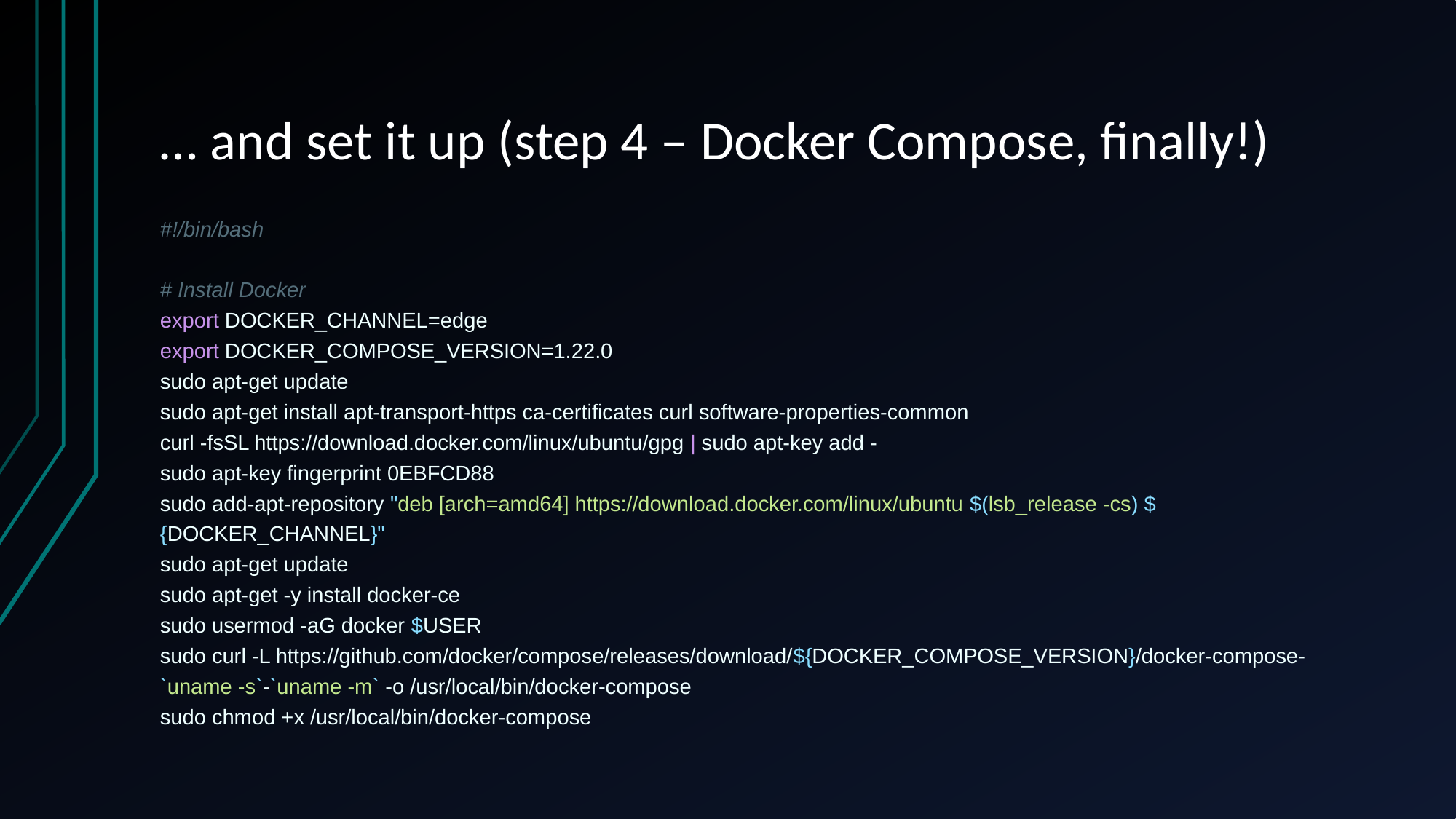

# … and set it up (step 4 – Docker Compose, finally!)
#!/bin/bash

# Install Docker
export DOCKER_CHANNEL=edge
export DOCKER_COMPOSE_VERSION=1.22.0
sudo apt-get update
sudo apt-get install apt-transport-https ca-certificates curl software-properties-common
curl -fsSL https://download.docker.com/linux/ubuntu/gpg | sudo apt-key add -
sudo apt-key fingerprint 0EBFCD88
sudo add-apt-repository "deb [arch=amd64] https://download.docker.com/linux/ubuntu $(lsb_release -cs) ${DOCKER_CHANNEL}"
sudo apt-get update
sudo apt-get -y install docker-ce
sudo usermod -aG docker $USER
sudo curl -L https://github.com/docker/compose/releases/download/${DOCKER_COMPOSE_VERSION}/docker-compose-`uname -s`-`uname -m` -o /usr/local/bin/docker-compose
sudo chmod +x /usr/local/bin/docker-compose